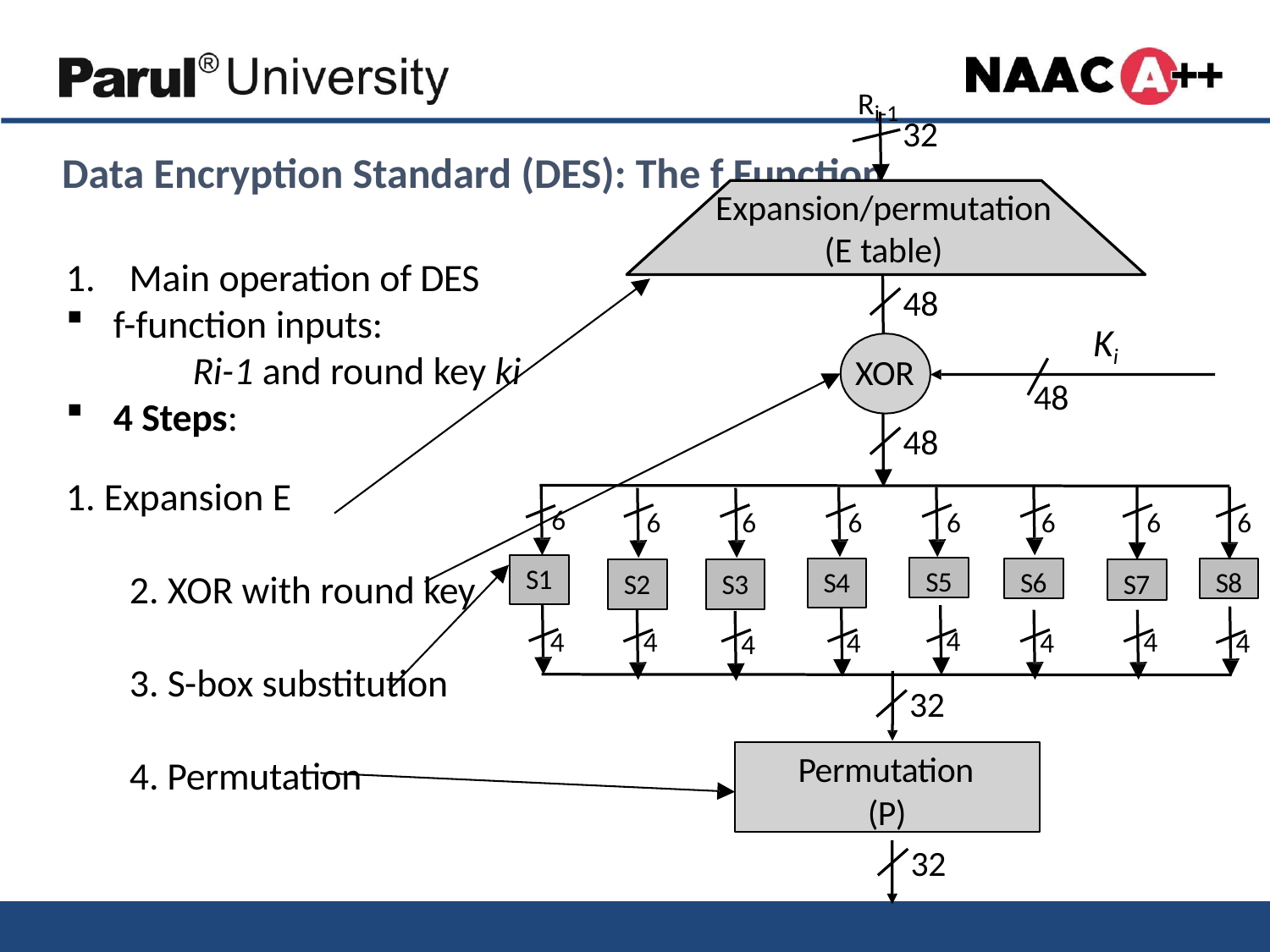

Ri-1
32

# Data Encryption Standard (DES): The f Function

Expansion/permutation (E table)
48
Main operation of DES
f-function inputs:
Ri-1 and round key ki
4 Steps:

Ki
XOR

48
48

1. Expansion E

6
6
6
6
6
6
6
6

S5
S6
S8

S1
S7
S4
2. XOR with round key
S2
S3

4
4
4
4
4
4
4
4
3. S-box substitution

32
Permutation (P)
4. Permutation

32